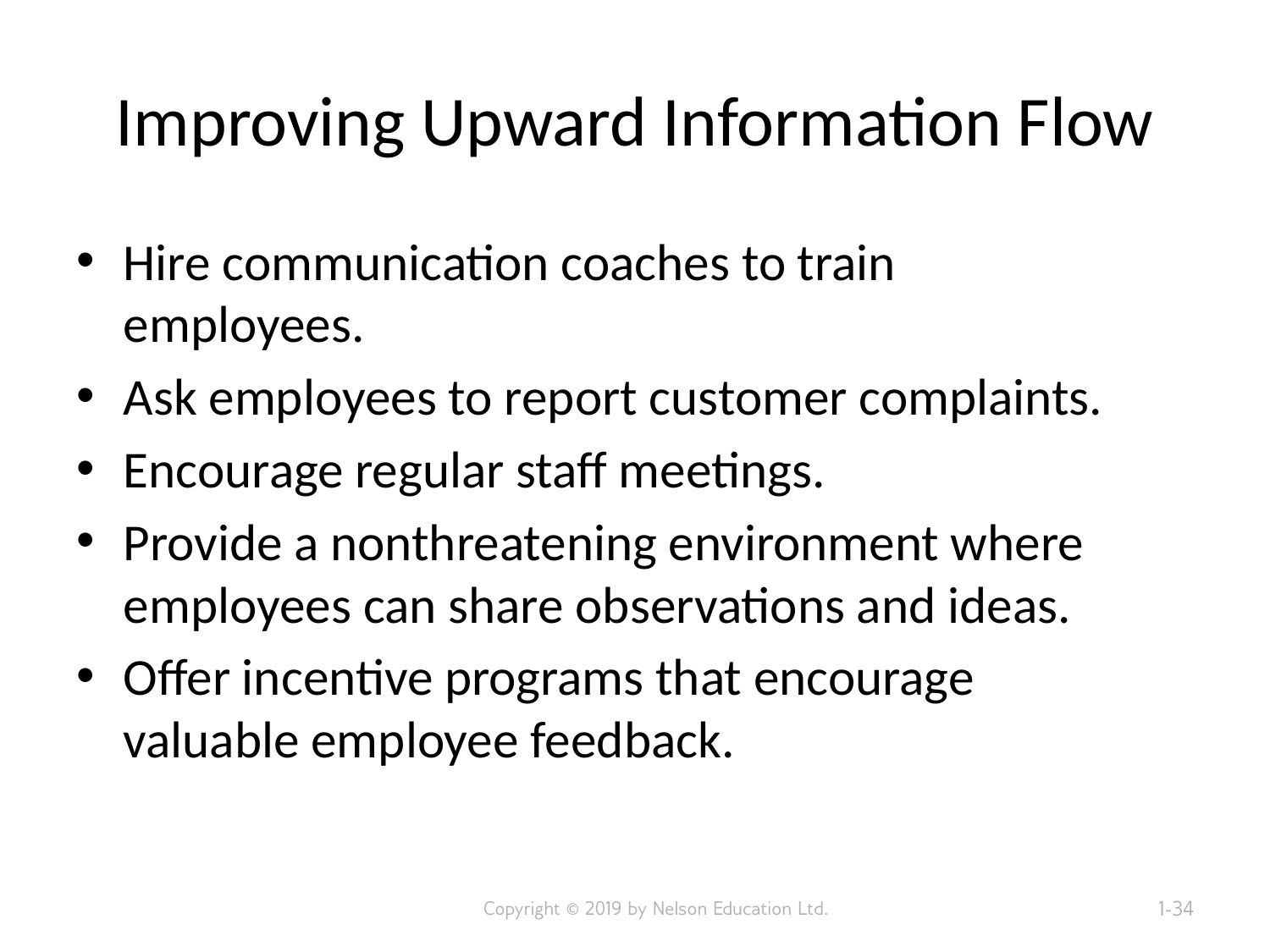

# Improving Upward Information Flow
Hire communication coaches to train employees.
Ask employees to report customer complaints.
Encourage regular staff meetings.
Provide a nonthreatening environment where employees can share observations and ideas.
Offer incentive programs that encourage valuable employee feedback.
Copyright © 2019 by Nelson Education Ltd.
1-34